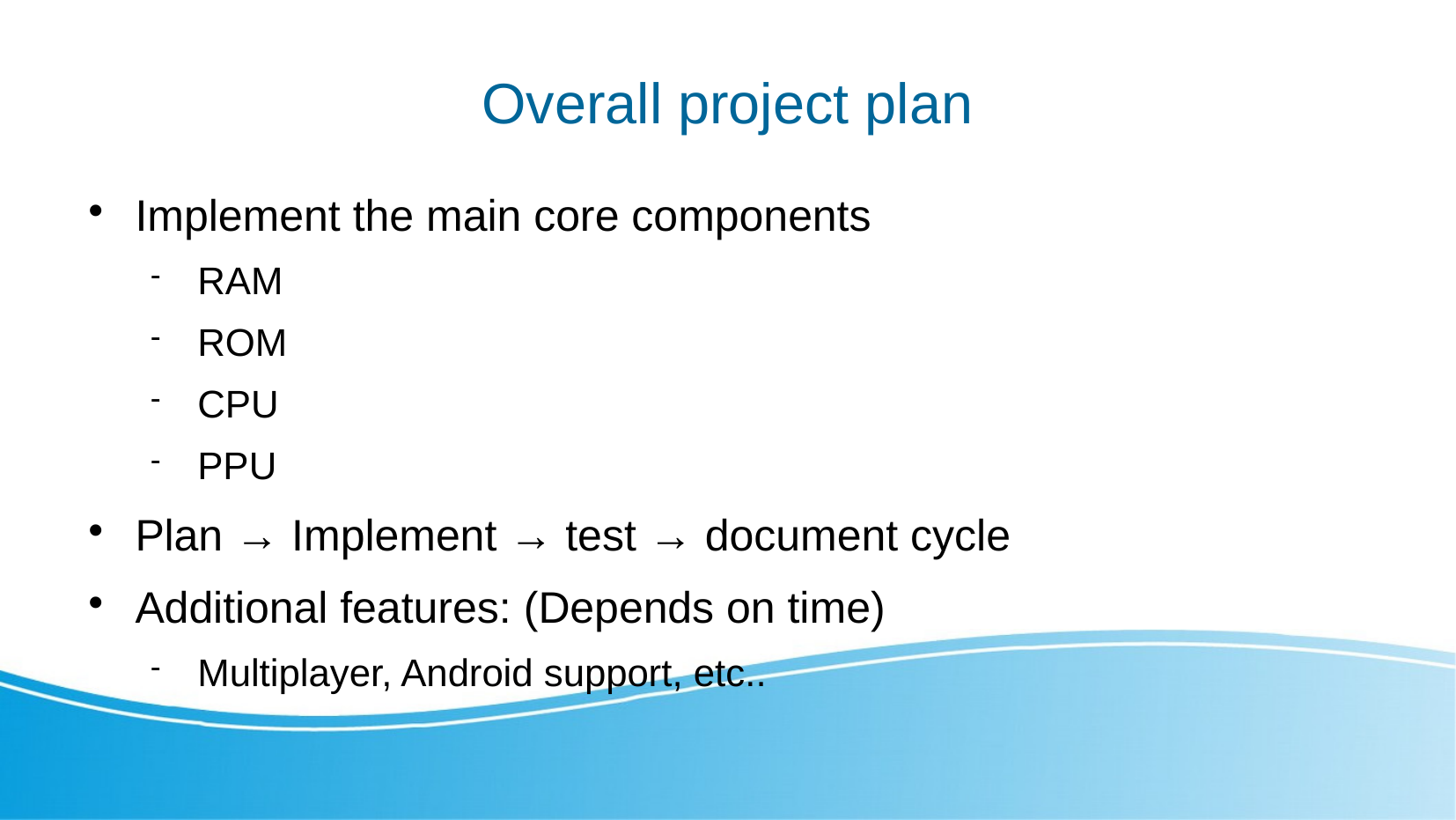

Overall project plan
Implement the main core components
RAM
ROM
CPU
PPU
Plan → Implement → test → document cycle
Additional features: (Depends on time)
Multiplayer, Android support, etc..